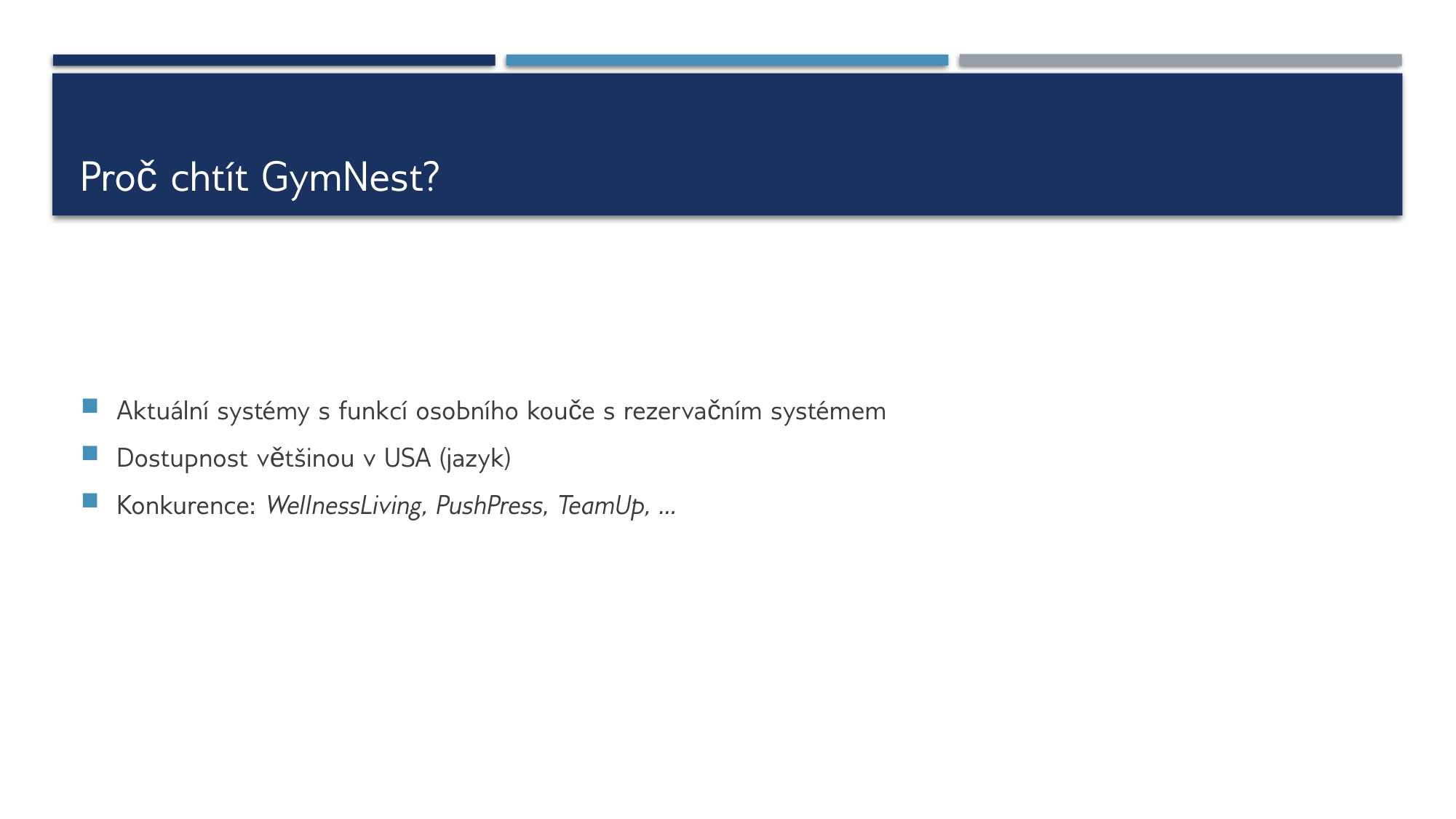

# Proč chtít GymNest?
Aktuální systémy s funkcí osobního kouče s rezervačním systémem
Dostupnost většinou v USA (jazyk)
Konkurence: WellnessLiving, PushPress, TeamUp, …